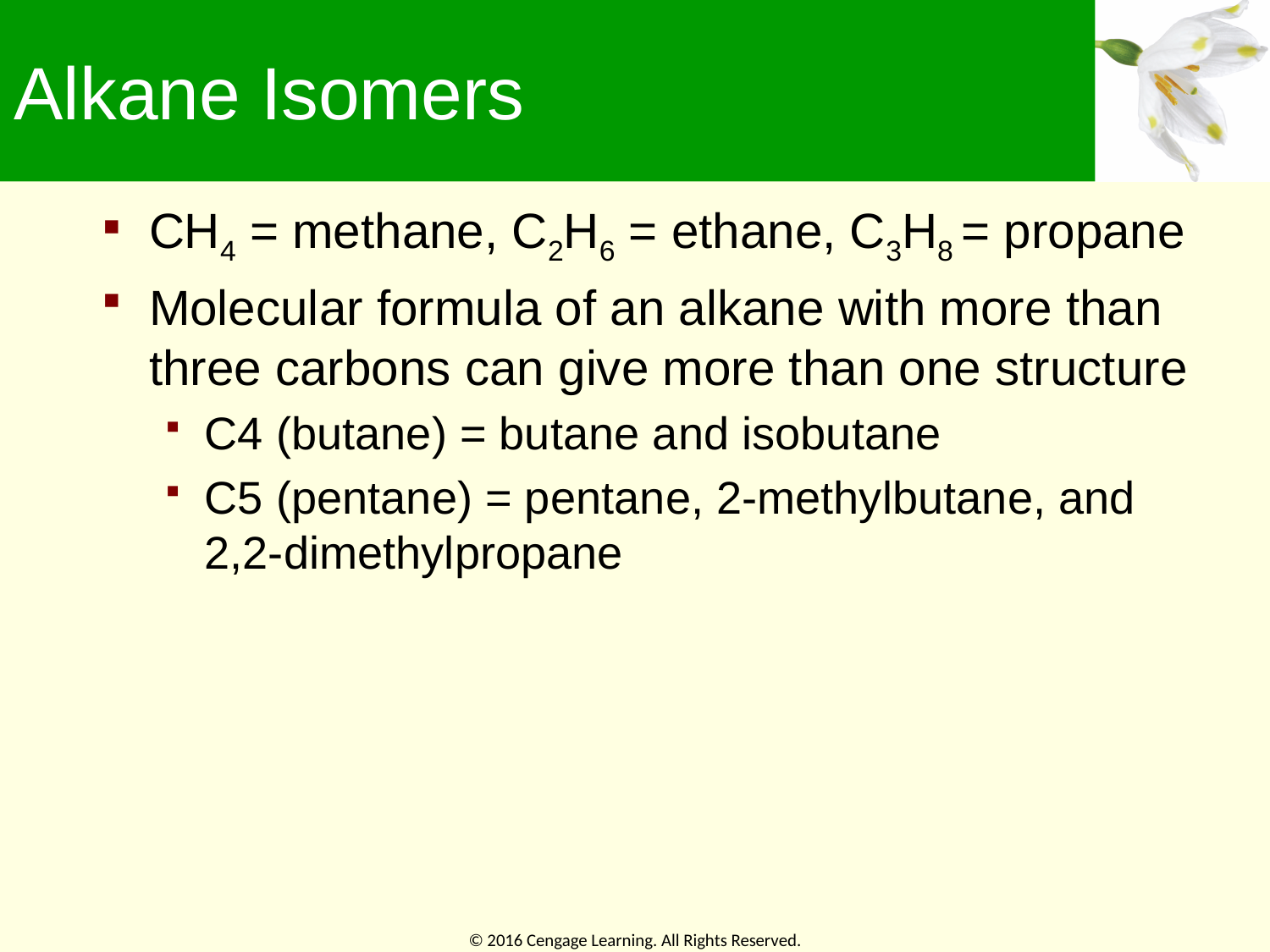

# Alkane Isomers
CH4 = methane, C2H6 = ethane, C3H8 = propane
Molecular formula of an alkane with more than three carbons can give more than one structure
C4 (butane) = butane and isobutane
C5 (pentane) = pentane, 2-methylbutane, and 2,2-dimethylpropane